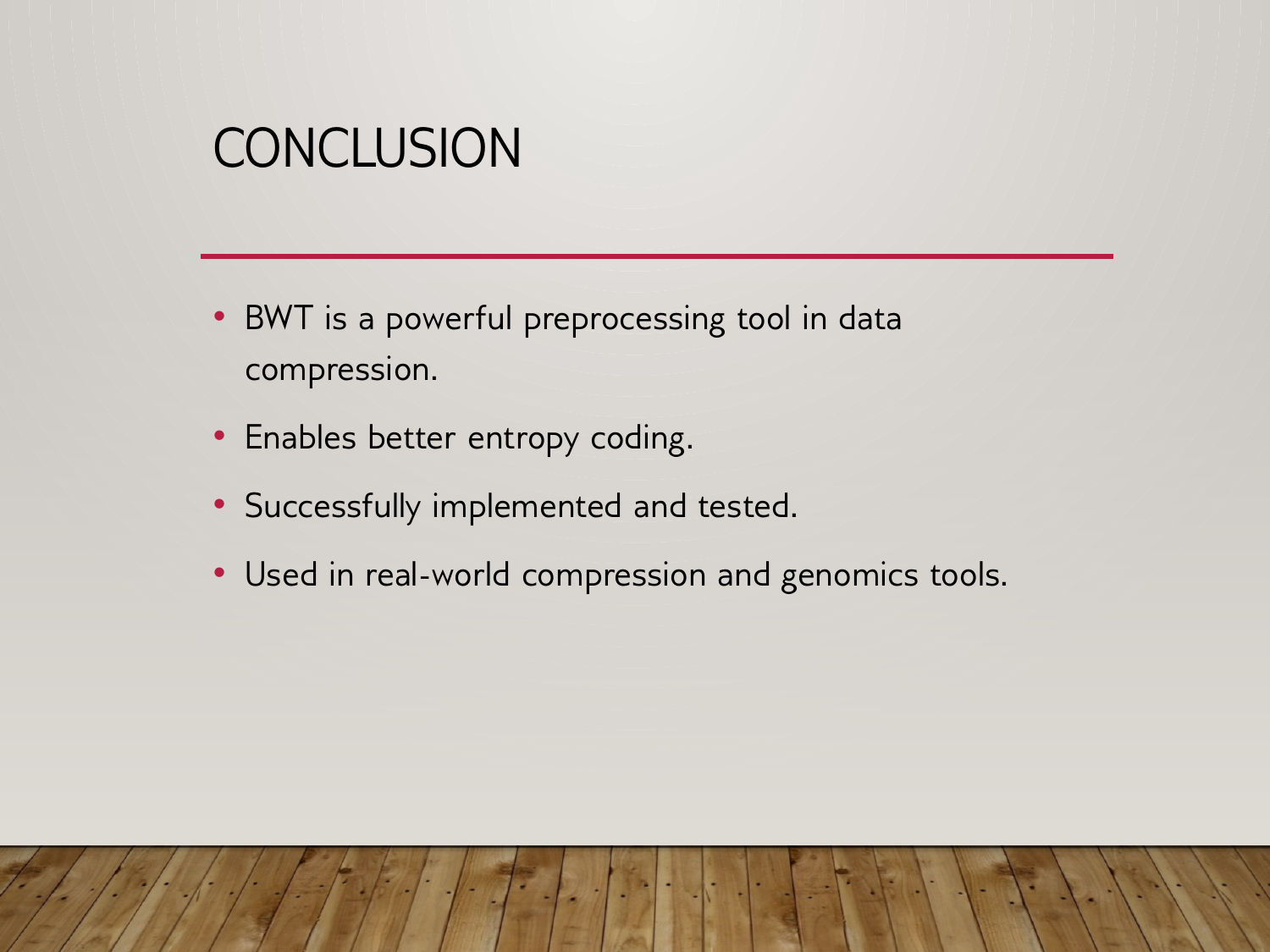

# Conclusion
BWT is a powerful preprocessing tool in data compression.
Enables better entropy coding.
Successfully implemented and tested.
Used in real-world compression and genomics tools.